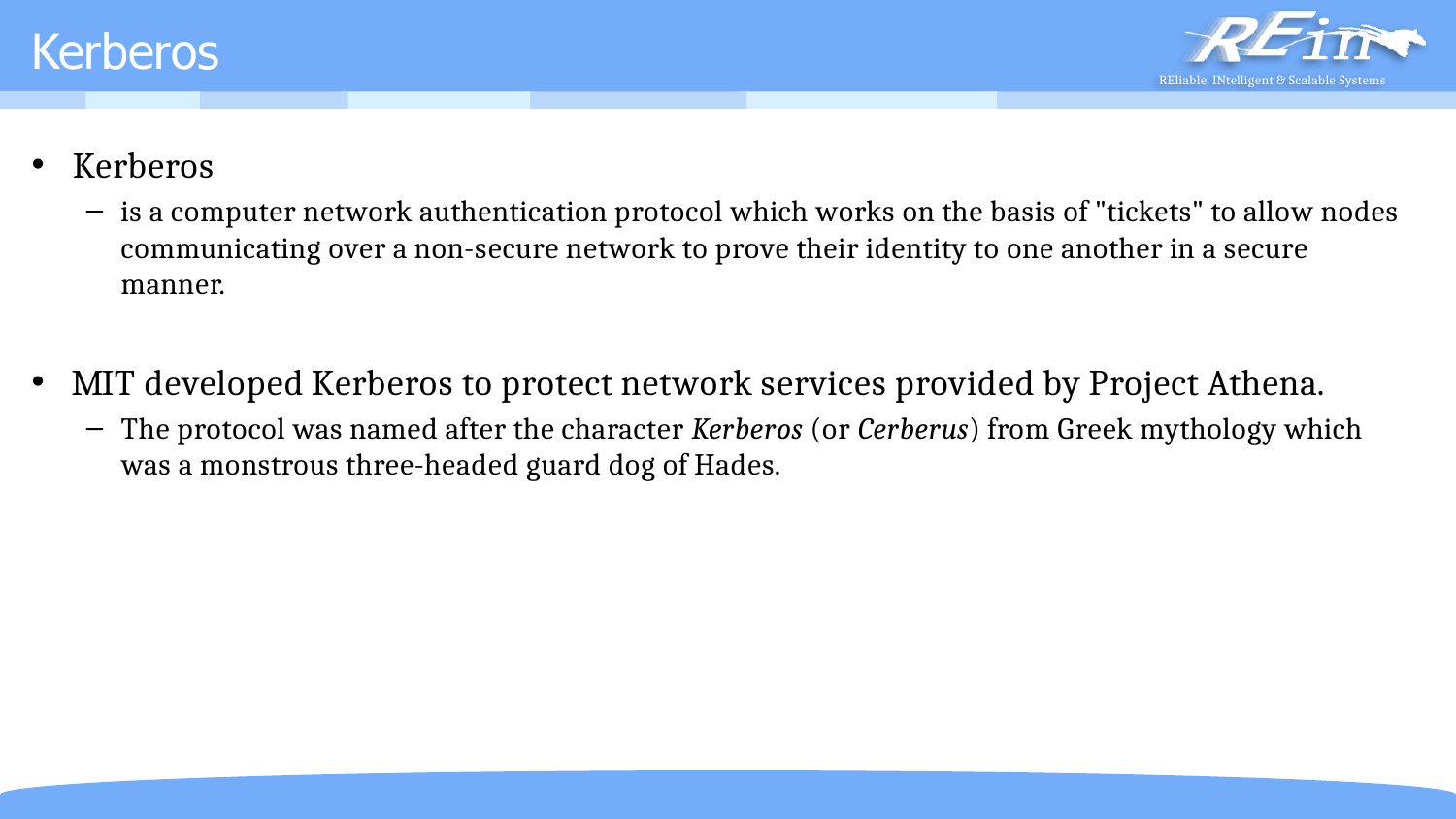

# Kerberos
Kerberos
is a computer network authentication protocol which works on the basis of "tickets" to allow nodes communicating over a non-secure network to prove their identity to one another in a secure manner.

MIT developed Kerberos to protect network services provided by Project Athena.
The protocol was named after the character Kerberos (or Cerberus) from Greek mythology which was a monstrous three-headed guard dog of Hades.

28